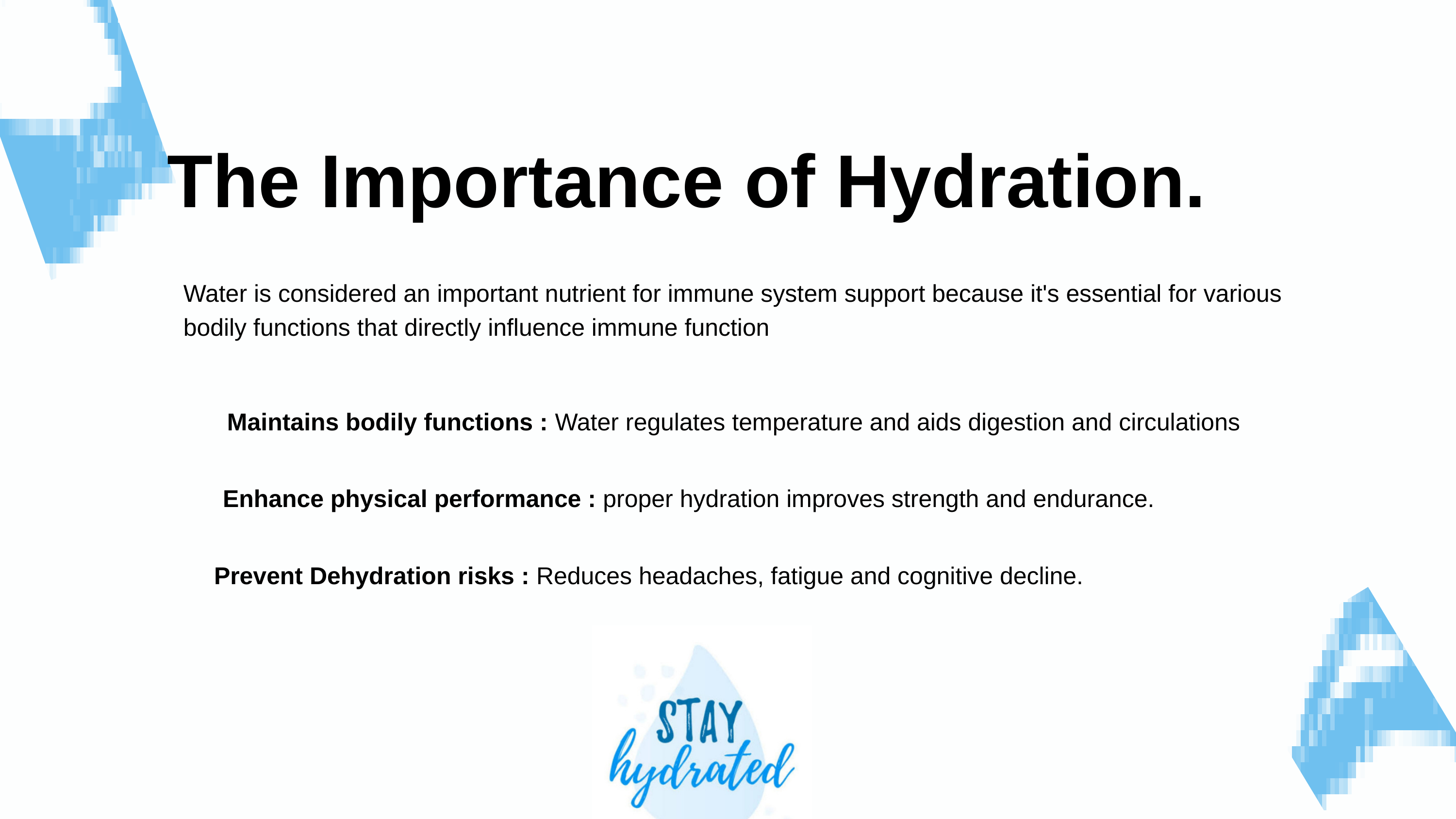

The Importance of Hydration.
Water is considered an important nutrient for immune system support because it's essential for various bodily functions that directly influence immune function
Maintains bodily functions : Water regulates temperature and aids digestion and circulations
Enhance physical performance : proper hydration improves strength and endurance.
Prevent Dehydration risks : Reduces headaches, fatigue and cognitive decline.